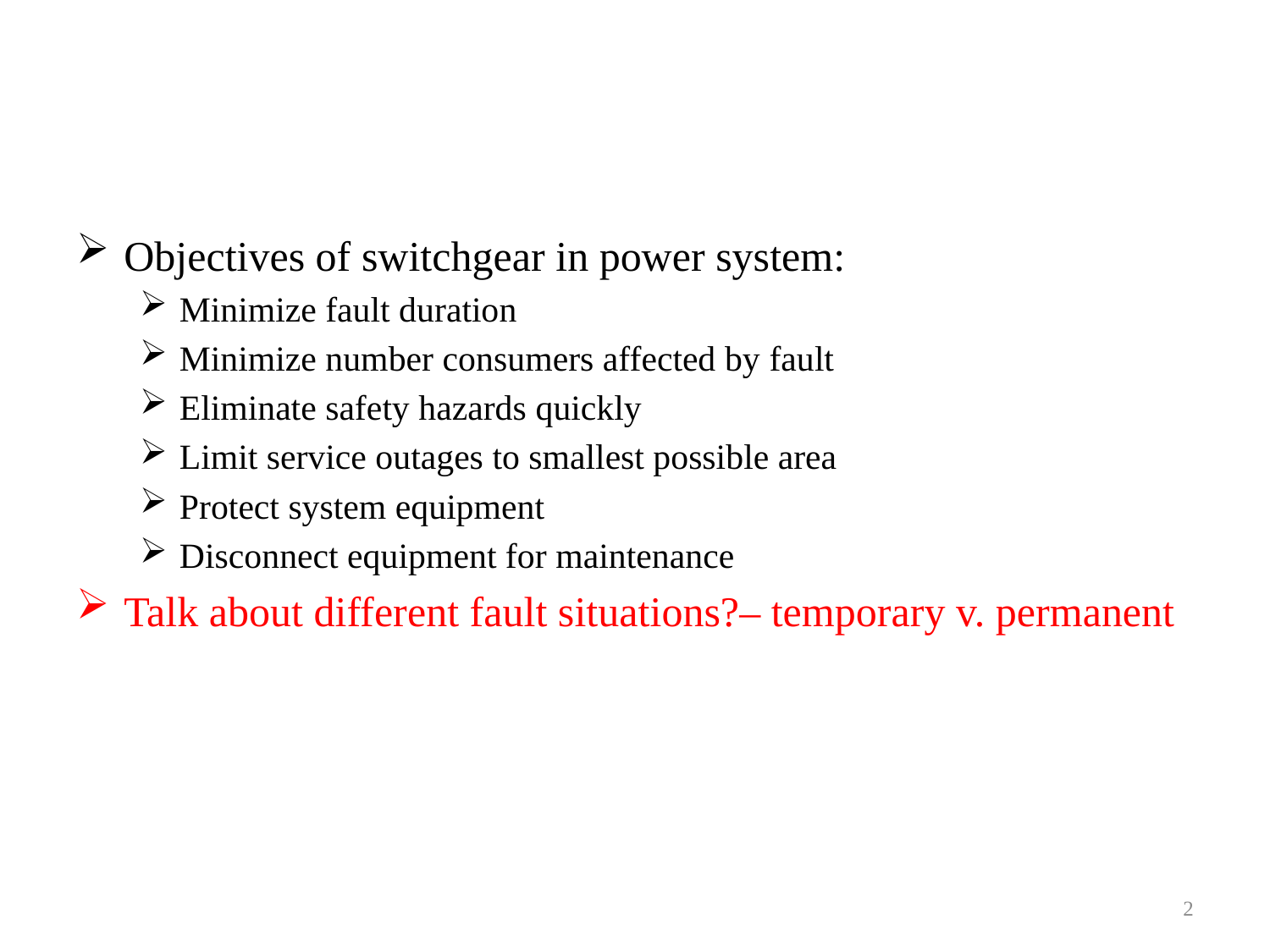

#
Objectives of switchgear in power system:
Minimize fault duration
Minimize number consumers affected by fault
Eliminate safety hazards quickly
Limit service outages to smallest possible area
Protect system equipment
Disconnect equipment for maintenance
Talk about different fault situations?– temporary v. permanent
2